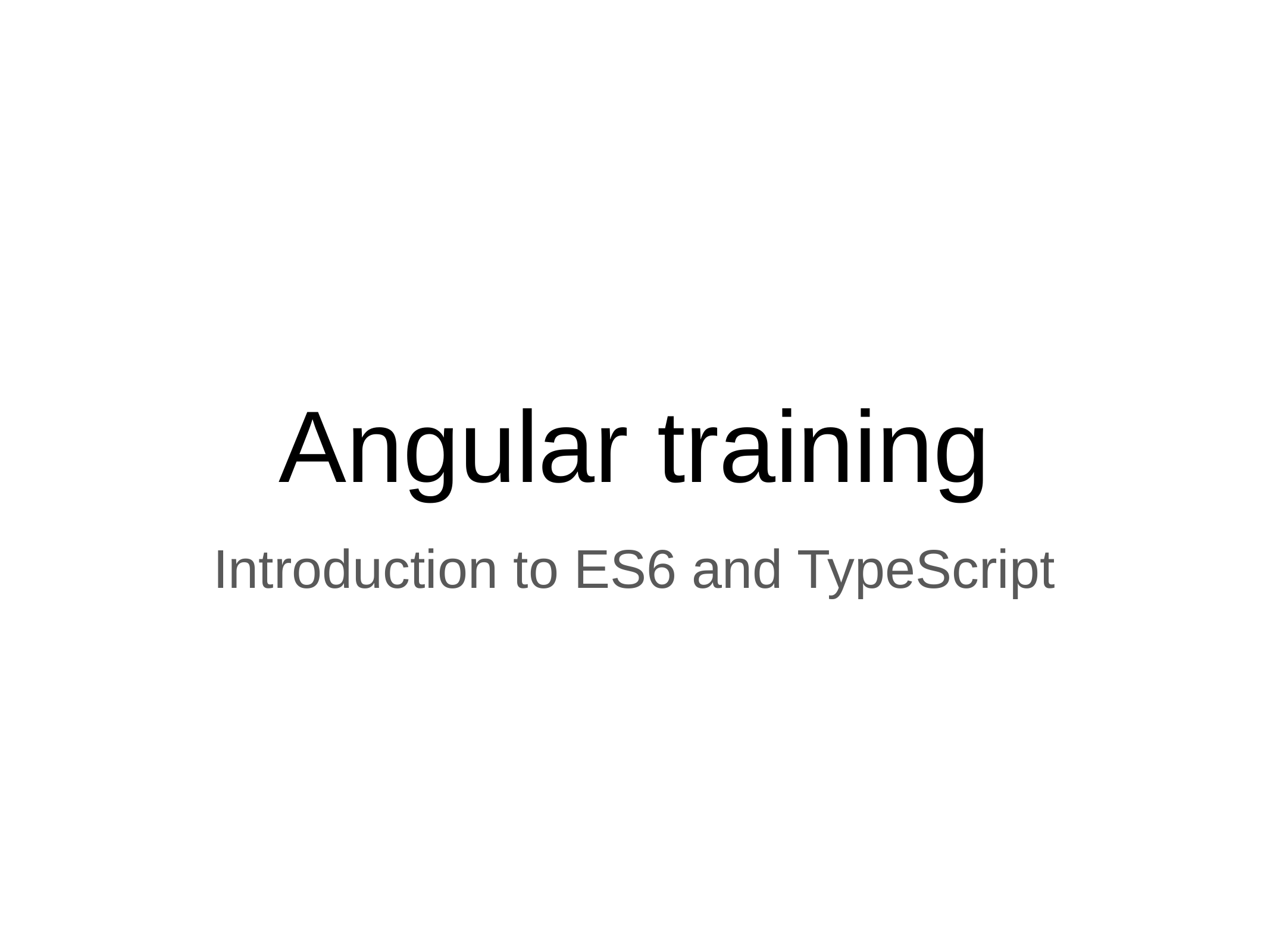

# Angular training
Introduction to ES6 and TypeScript